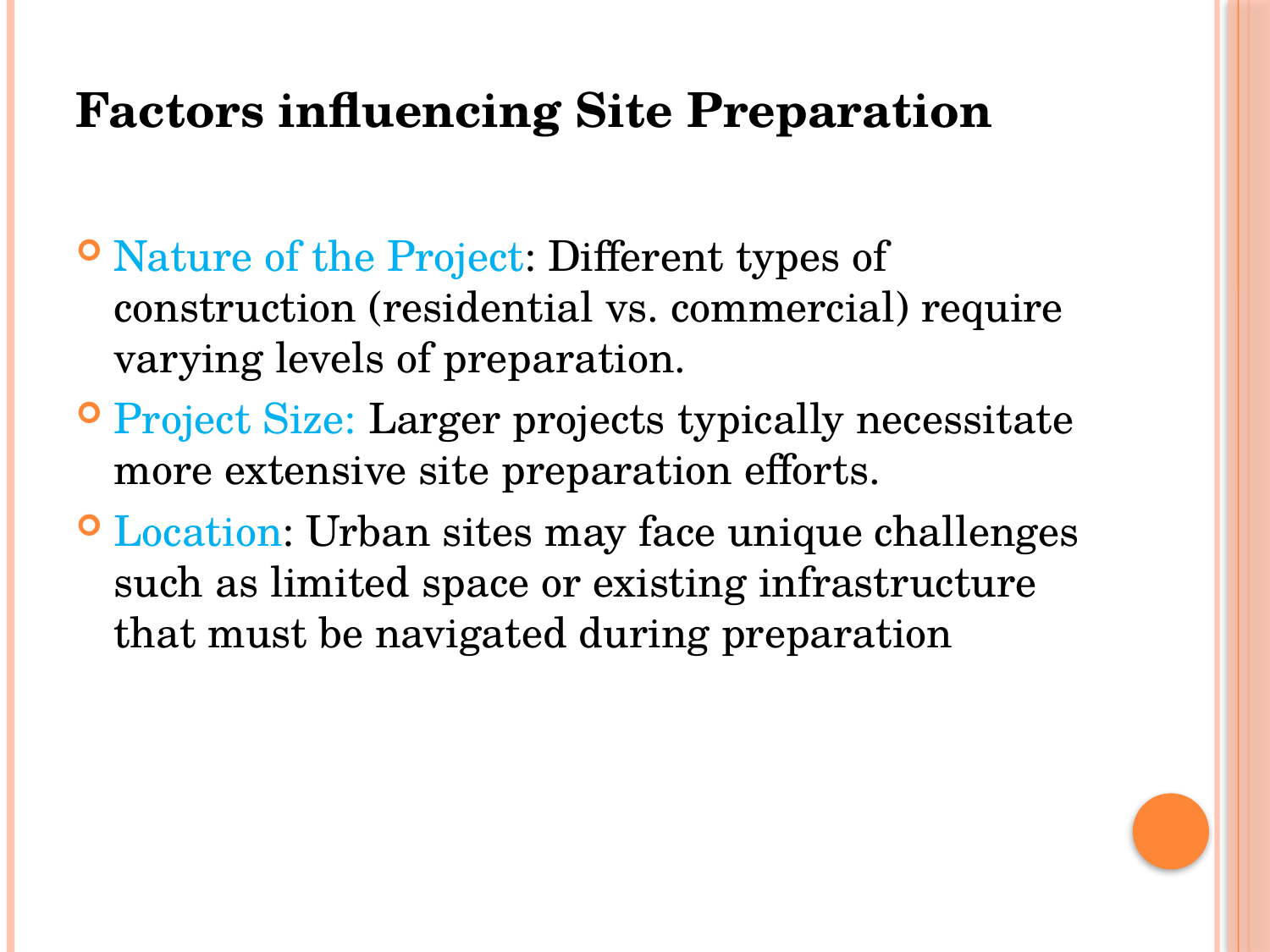

# Factors influencing Site Preparation
Nature of the Project: Different types of construction (residential vs. commercial) require varying levels of preparation.
Project Size: Larger projects typically necessitate more extensive site preparation efforts.
Location: Urban sites may face unique challenges such as limited space or existing infrastructure that must be navigated during preparation